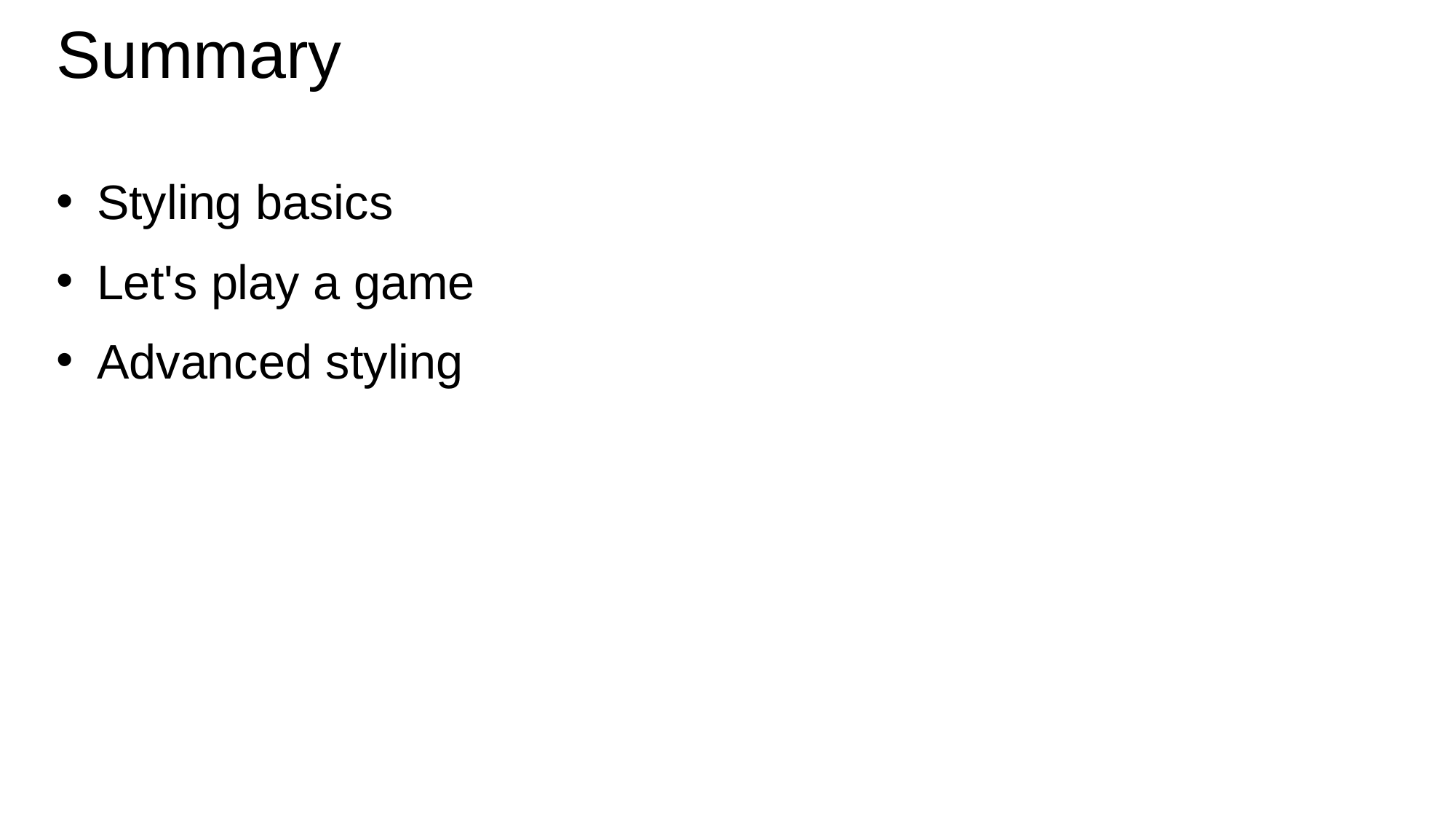

# Summary
Styling basics
Let's play a game
Advanced styling